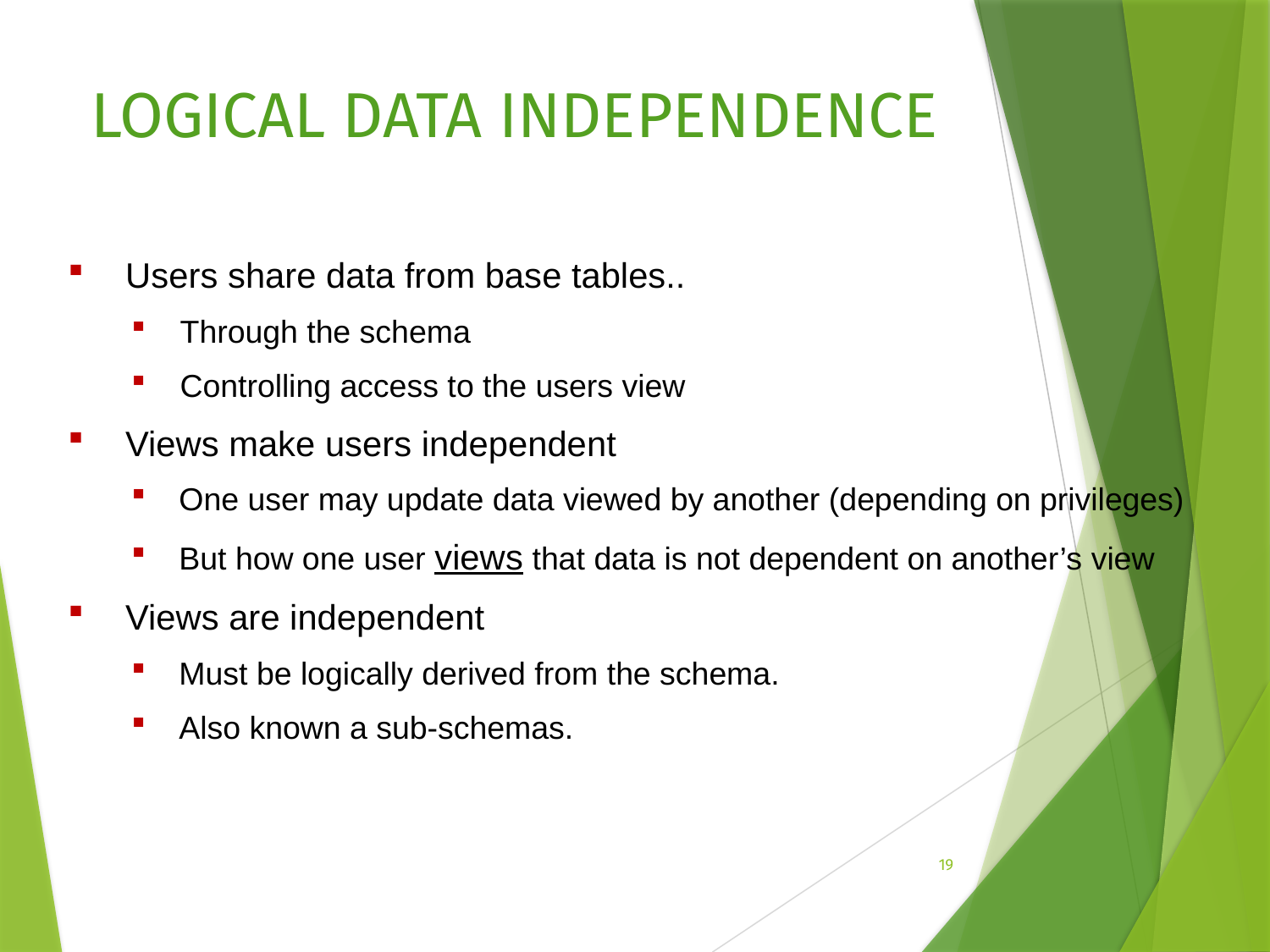

LOGICAL DATA INDEPENDENCE
 Users share data from base tables..
 Through the schema
 Controlling access to the users view
 Views make users independent
One user may update data viewed by another (depending on privileges)
But how one user views that data is not dependent on another’s view
 Views are independent
Must be logically derived from the schema.
Also known a sub-schemas.
19